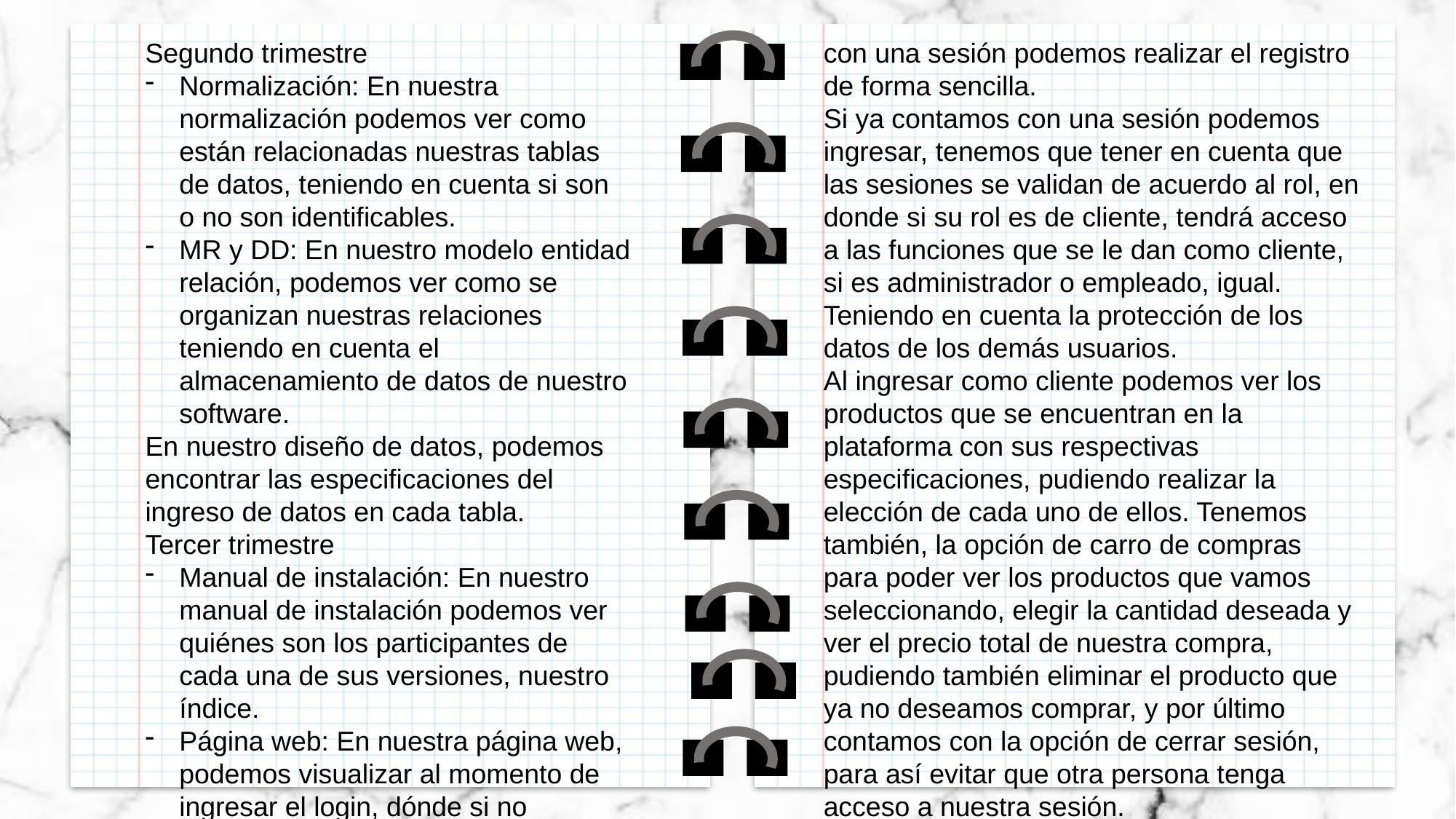

Segundo trimestre
Normalización: En nuestra normalización podemos ver como están relacionadas nuestras tablas de datos, teniendo en cuenta si son o no son identificables.
MR y DD: En nuestro modelo entidad relación, podemos ver como se organizan nuestras relaciones teniendo en cuenta el almacenamiento de datos de nuestro software.
En nuestro diseño de datos, podemos encontrar las especificaciones del ingreso de datos en cada tabla.
Tercer trimestre
Manual de instalación: En nuestro manual de instalación podemos ver quiénes son los participantes de cada una de sus versiones, nuestro índice.
Página web: En nuestra página web, podemos visualizar al momento de ingresar el login, dónde si no contamos
con una sesión podemos realizar el registro de forma sencilla.
Si ya contamos con una sesión podemos ingresar, tenemos que tener en cuenta que las sesiones se validan de acuerdo al rol, en donde si su rol es de cliente, tendrá acceso a las funciones que se le dan como cliente, si es administrador o empleado, igual. Teniendo en cuenta la protección de los datos de los demás usuarios.
Al ingresar como cliente podemos ver los productos que se encuentran en la plataforma con sus respectivas especificaciones, pudiendo realizar la elección de cada uno de ellos. Tenemos también, la opción de carro de compras para poder ver los productos que vamos seleccionando, elegir la cantidad deseada y ver el precio total de nuestra compra, pudiendo también eliminar el producto que ya no deseamos comprar, y por último contamos con la opción de cerrar sesión, para así evitar que otra persona tenga acceso a nuestra sesión.